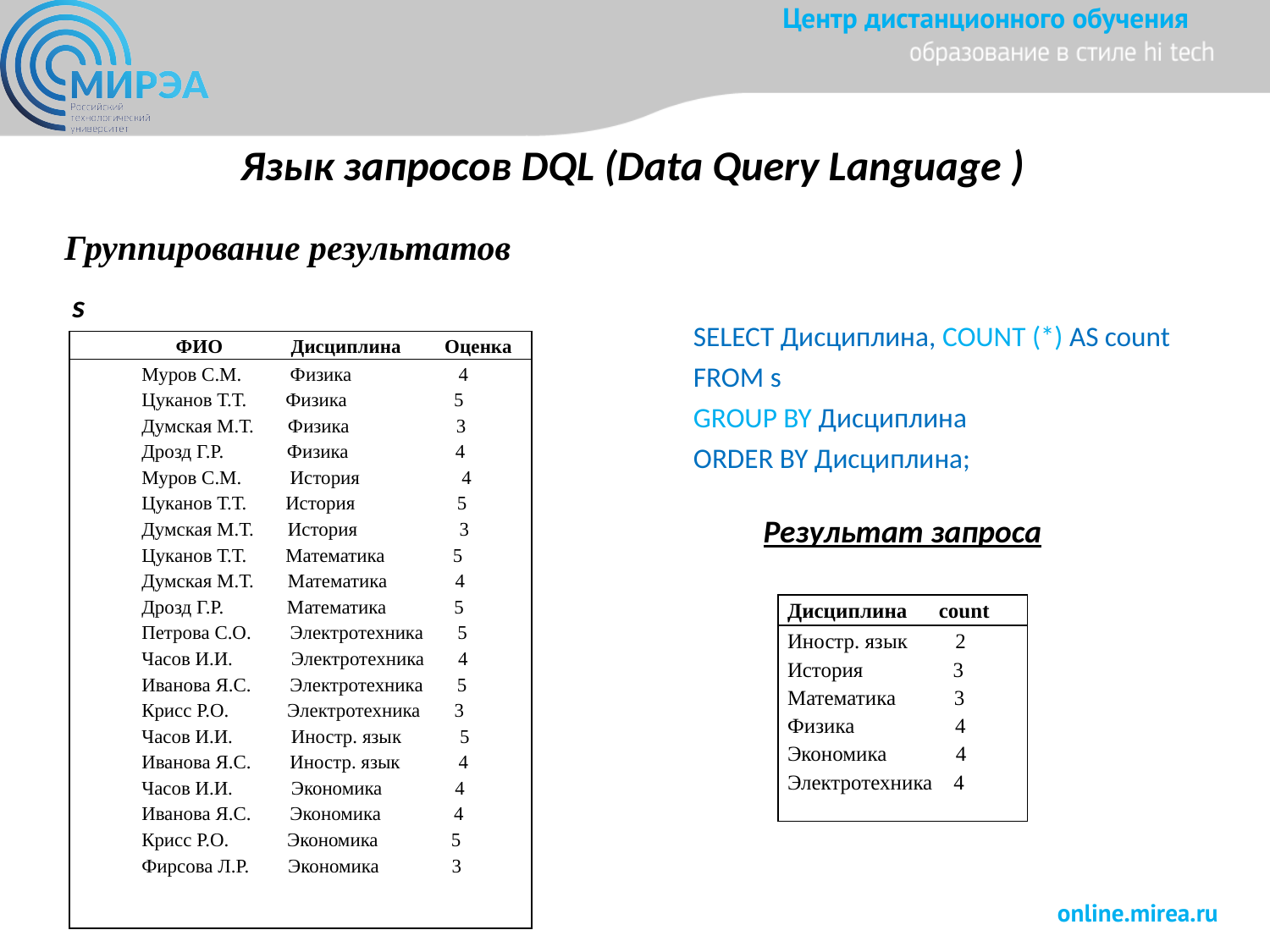

# Язык запросов DQL (Data Query Language )
Группирование результатов
s
SELECT Дисциплина, COUNT (*) AS count
FROM s
GROUP BY Дисциплина
ORDER BY Дисциплина;
| ФИО Дисциплина Оценка |
| --- |
| Муров С.М. Физика 4 Цуканов Т.Т. Физика 5 Думская М.Т. Физика 3 Дрозд Г.Р. Физика 4 Муров С.М. История 4 Цуканов Т.Т. История 5 Думская М.Т. История 3 Цуканов Т.Т. Математика 5 Думская М.Т. Математика 4 Дрозд Г.Р. Математика 5 Петрова С.О. Электротехника 5 Часов И.И. Электротехника 4 Иванова Я.С. Электротехника 5 Крисс Р.О. Электротехника 3 Часов И.И. Иностр. язык 5 Иванова Я.С. Иностр. язык 4 Часов И.И. Экономика 4 Иванова Я.С. Экономика 4 Крисс Р.О. Экономика 5 Фирсова Л.Р. Экономика 3 |
Результат запроса
| Дисциплина count |
| --- |
| Иностр. язык 2 История 3 Математика 3 Физика 4 Экономика 4 Электротехника 4 |